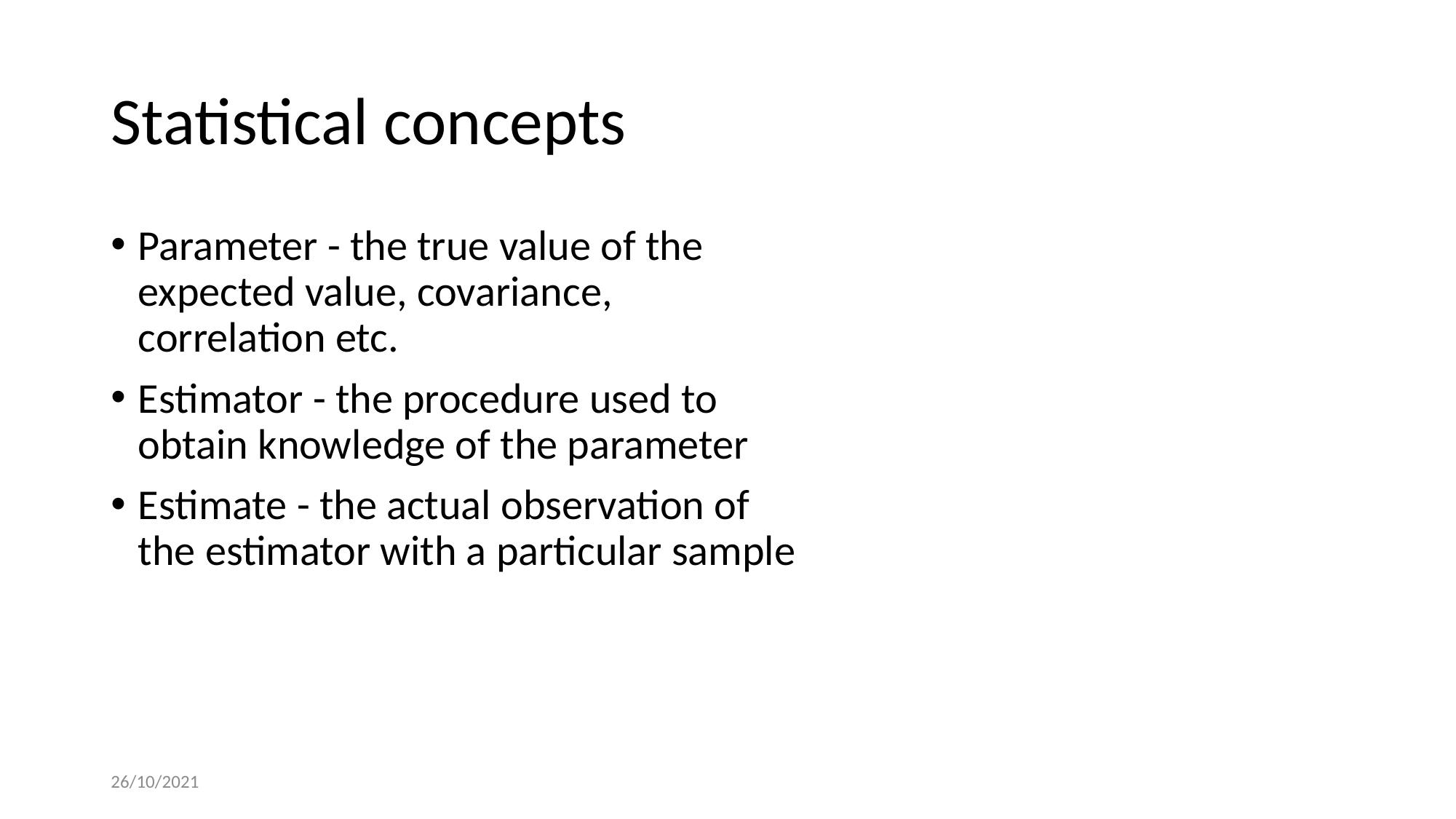

# Statistical concepts
Parameter - the true value of the expected value, covariance, correlation etc.
Estimator - the procedure used to obtain knowledge of the parameter
Estimate - the actual observation of the estimator with a particular sample
26/10/2021